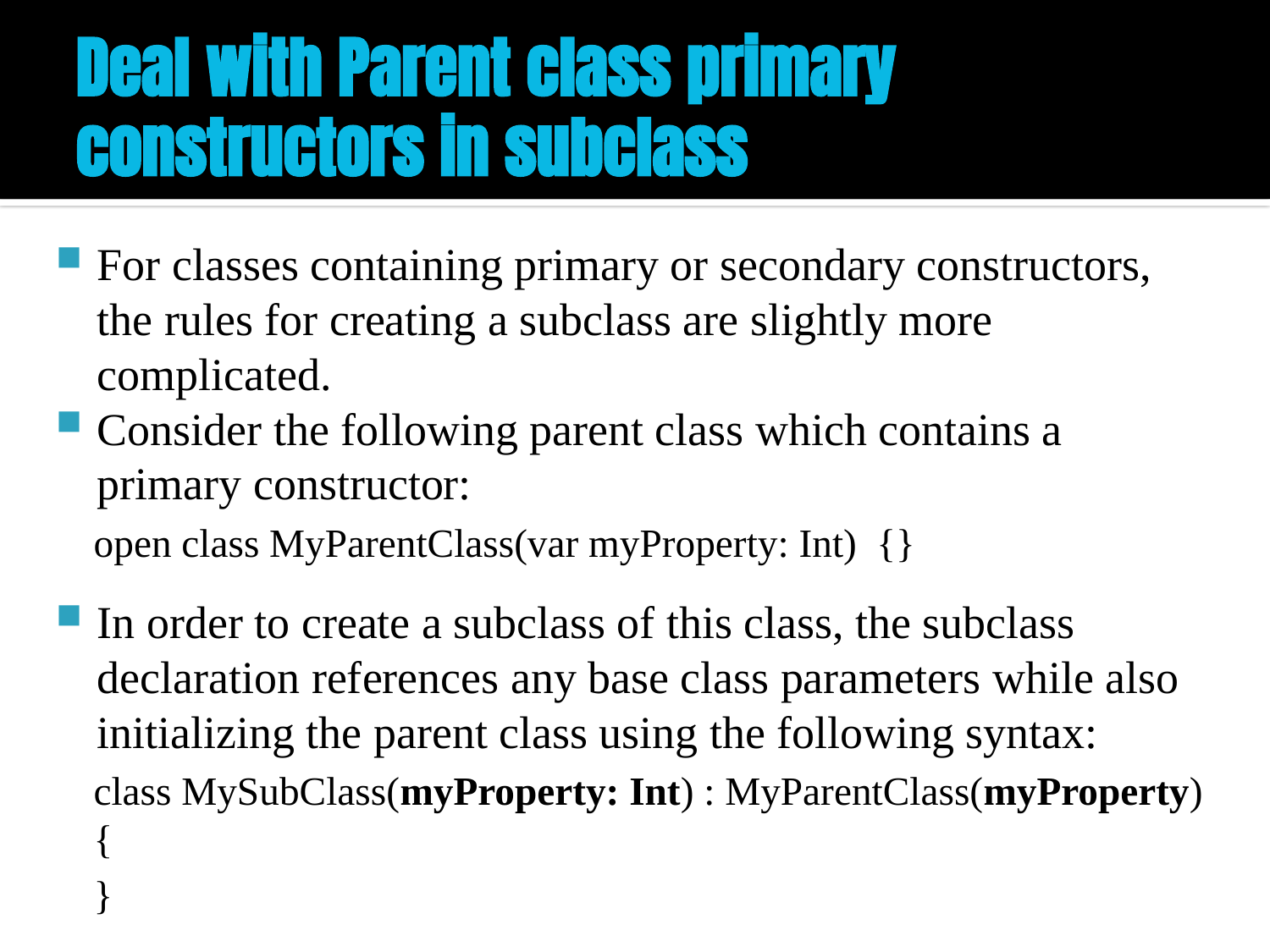

# Deal with Parent class primary constructors in subclass
For classes containing primary or secondary constructors, the rules for creating a subclass are slightly more complicated.
Consider the following parent class which contains a primary constructor:
open class MyParentClass(var myProperty: Int)  {}

In order to create a subclass of this class, the subclass declaration references any base class parameters while also initializing the parent class using the following syntax:
class MySubClass(myProperty: Int) : MyParentClass(myProperty) {
}